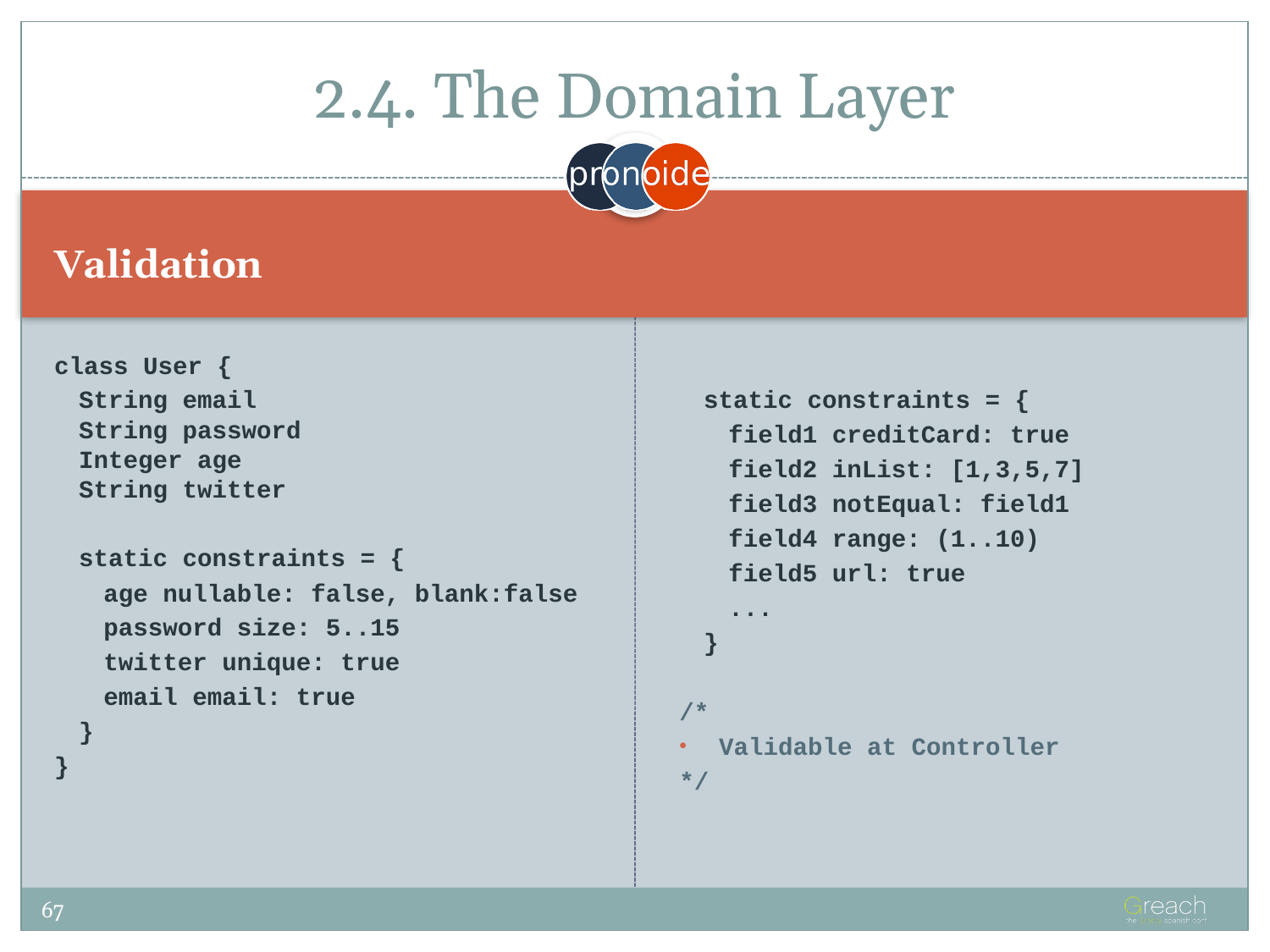

# 2.4. The Domain Layer
Validation

class User {
String email
String password
Integer age
String twitter

static constraints = {
age nullable: false, blank:false
password size: 5..15
twitter unique: true
email email: true
}
}

static constraints = {
field1 creditCard: true
field2 inList: [1,3,5,7]
field3 notEqual: field1
field4 range: (1..10)
field5 url: true
...
}

/*
Validable at Controller
*/